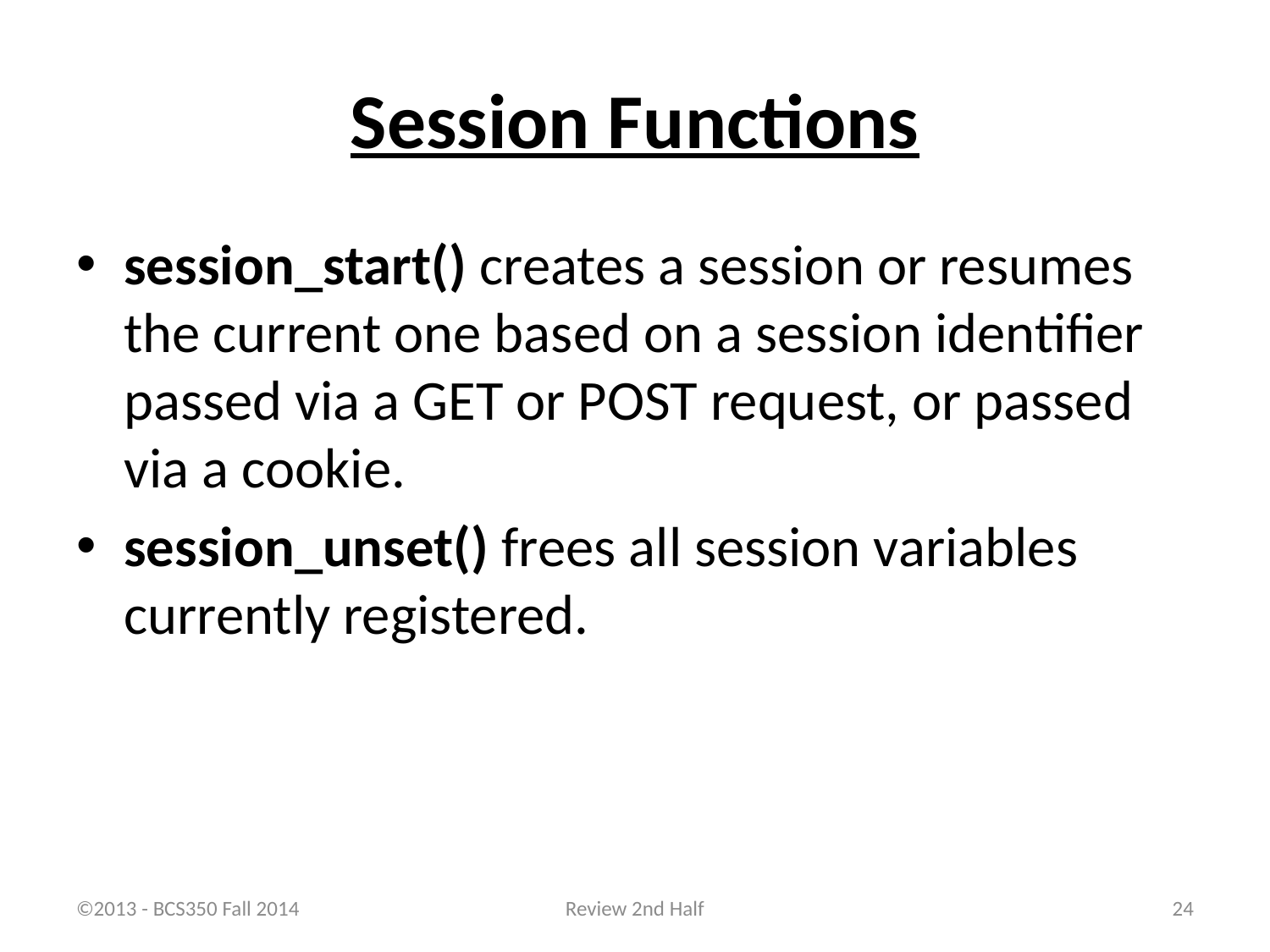

# Session Functions
session_start() creates a session or resumes the current one based on a session identifier passed via a GET or POST request, or passed via a cookie.
session_unset() frees all session variables currently registered.
©2013 - BCS350 Fall 2014
Review 2nd Half
24